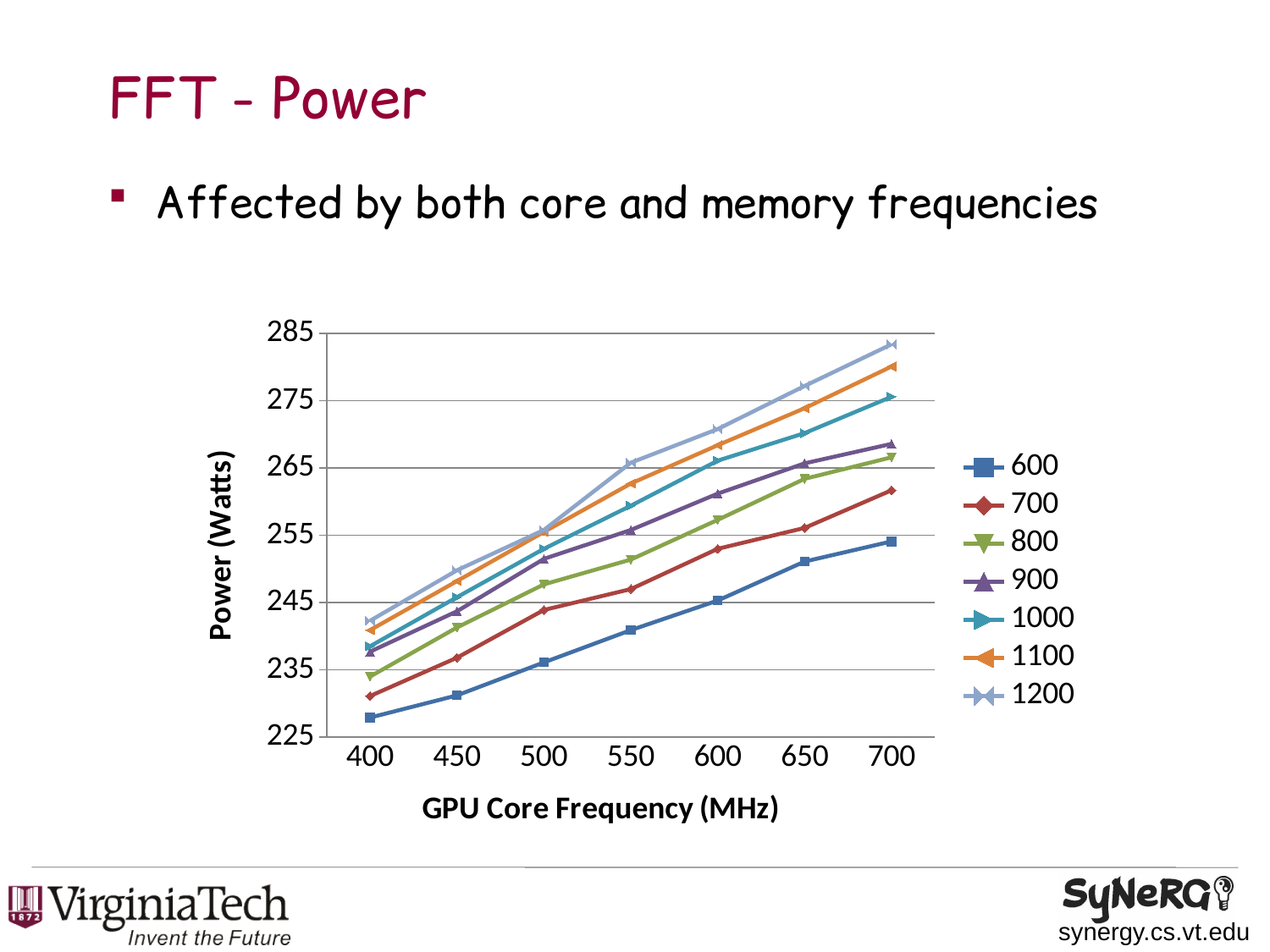

# FFT - Power
Affected by both core and memory frequencies

### Chart

| Category | 600 | 700 | 800 | 900 | 1000 | 1100 | 1200 |
|---|---|---|---|---|---|---|---|
| 400.0 | 227.9 | 231.1 | 234.0 | 237.7 | 238.5 | 240.9 | 242.3 |
| 450.0 | 231.2 | 236.8 | 241.3 | 243.7 | 245.8 | 248.2 | 249.8 |
| 500.0 | 236.1 | 243.9 | 247.7 | 251.5 | 253.0 | 255.5 | 255.8 |
| 550.0 | 240.9 | 247.0 | 251.4 | 255.8 | 259.3999999999999 | 262.7 | 265.8 |
| 600.0 | 245.3 | 253.0 | 257.3 | 261.2 | 266.1 | 268.3999999999999 | 270.8 |
| 650.0 | 251.1 | 256.1 | 263.3999999999999 | 265.7 | 270.2 | 273.8999999999999 | 277.2 |
| 700.0 | 254.1 | 261.7 | 266.6 | 268.6 | 275.6 | 280.1 | 283.3999999999999 |